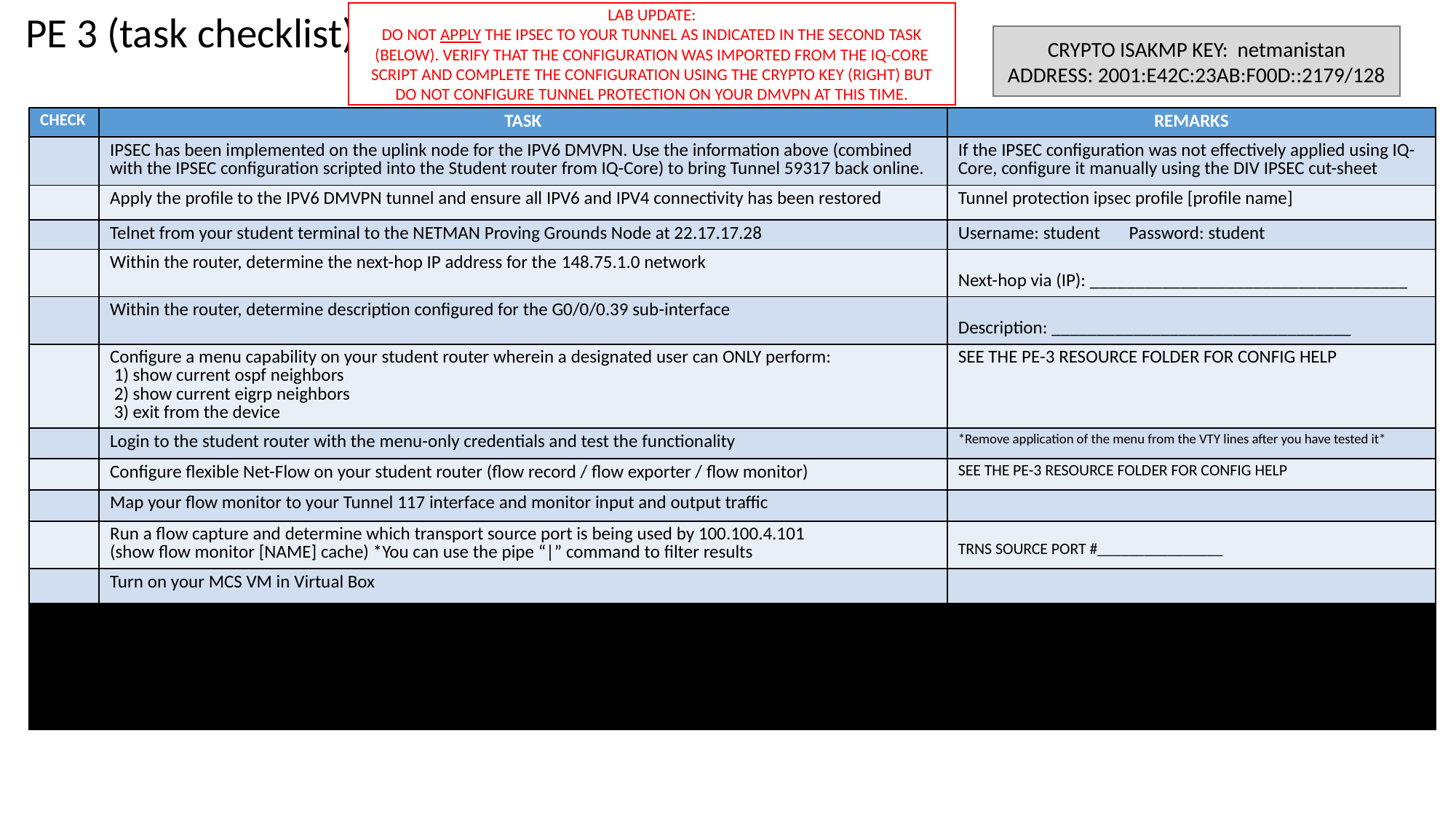

LAB UPDATE:
DO NOT APPLY THE IPSEC TO YOUR TUNNEL AS INDICATED IN THE SECOND TASK (BELOW). VERIFY THAT THE CONFIGURATION WAS IMPORTED FROM THE IQ-CORE SCRIPT AND COMPLETE THE CONFIGURATION USING THE CRYPTO KEY (RIGHT) BUT DO NOT CONFIGURE TUNNEL PROTECTION ON YOUR DMVPN AT THIS TIME.
# PE 3 (task checklist)
CRYPTO ISAKMP KEY:  netmanistan
ADDRESS: 2001:E42C:23AB:F00D::2179/128
| CHECK | TASK | REMARKS |
| --- | --- | --- |
|  | IPSEC has been implemented on the uplink node for the IPV6 DMVPN. Use the information above (combined with the IPSEC configuration scripted into the Student router from IQ-Core) to bring Tunnel 59317 back online. | If the IPSEC configuration was not effectively applied using IQ-Core, configure it manually using the DIV IPSEC cut-sheet |
|  | Apply the profile to the IPV6 DMVPN tunnel and ensure all IPV6 and IPV4 connectivity has been restored | Tunnel protection ipsec profile [profile name] |
|  | Telnet from your student terminal to the NETMAN Proving Grounds Node at 22.17.17.28 | Username: student Password: student |
|  | Within the router, determine the next-hop IP address for the 148.75.1.0 network | Next-hop via (IP): \_\_\_\_\_\_\_\_\_\_\_\_\_\_\_\_\_\_\_\_\_\_\_\_\_\_\_\_\_\_\_\_\_\_\_ |
|  | Within the router, determine description configured for the G0/0/0.39 sub-interface | Description: \_\_\_\_\_\_\_\_\_\_\_\_\_\_\_\_\_\_\_\_\_\_\_\_\_\_\_\_\_\_\_\_\_ |
|  | Configure a menu capability on your student router wherein a designated user can ONLY perform: 1) show current ospf neighbors 2) show current eigrp neighbors 3) exit from the device | SEE THE PE-3 RESOURCE FOLDER FOR CONFIG HELP |
|  | Login to the student router with the menu-only credentials and test the functionality | \*Remove application of the menu from the VTY lines after you have tested it\* |
|  | Configure flexible Net-Flow on your student router (flow record / flow exporter / flow monitor) | SEE THE PE-3 RESOURCE FOLDER FOR CONFIG HELP |
|  | Map your flow monitor to your Tunnel 117 interface and monitor input and output traffic |  |
|  | Run a flow capture and determine which transport source port is being used by 100.100.4.101 (show flow monitor [NAME] cache) \*You can use the pipe “|” command to filter results | TRNS SOURCE PORT #\_\_\_\_\_\_\_\_\_\_\_\_\_\_\_\_ |
|  | Turn on your MCS VM in Virtual Box |  |
|  | Configure your student router as a monitored node via SNMPv3 on your Orion MCS server | SEE THE PE-3 RESOURCE FOLDER FOR CONFIG HELP |
|  | Configure your student workstation as a monitored node on your Orion MCS server using “Status Only: ICMP” |  |
|  | Configure the SLAs from Day 1 in your Orion MCS server | SEE THE PE-3 RESOURCE FOLDER FOR CONFIG HELP |
|  | Redirect syslog messages from the student router to your Orion MCS server | Logging host 22.18.117.4 |